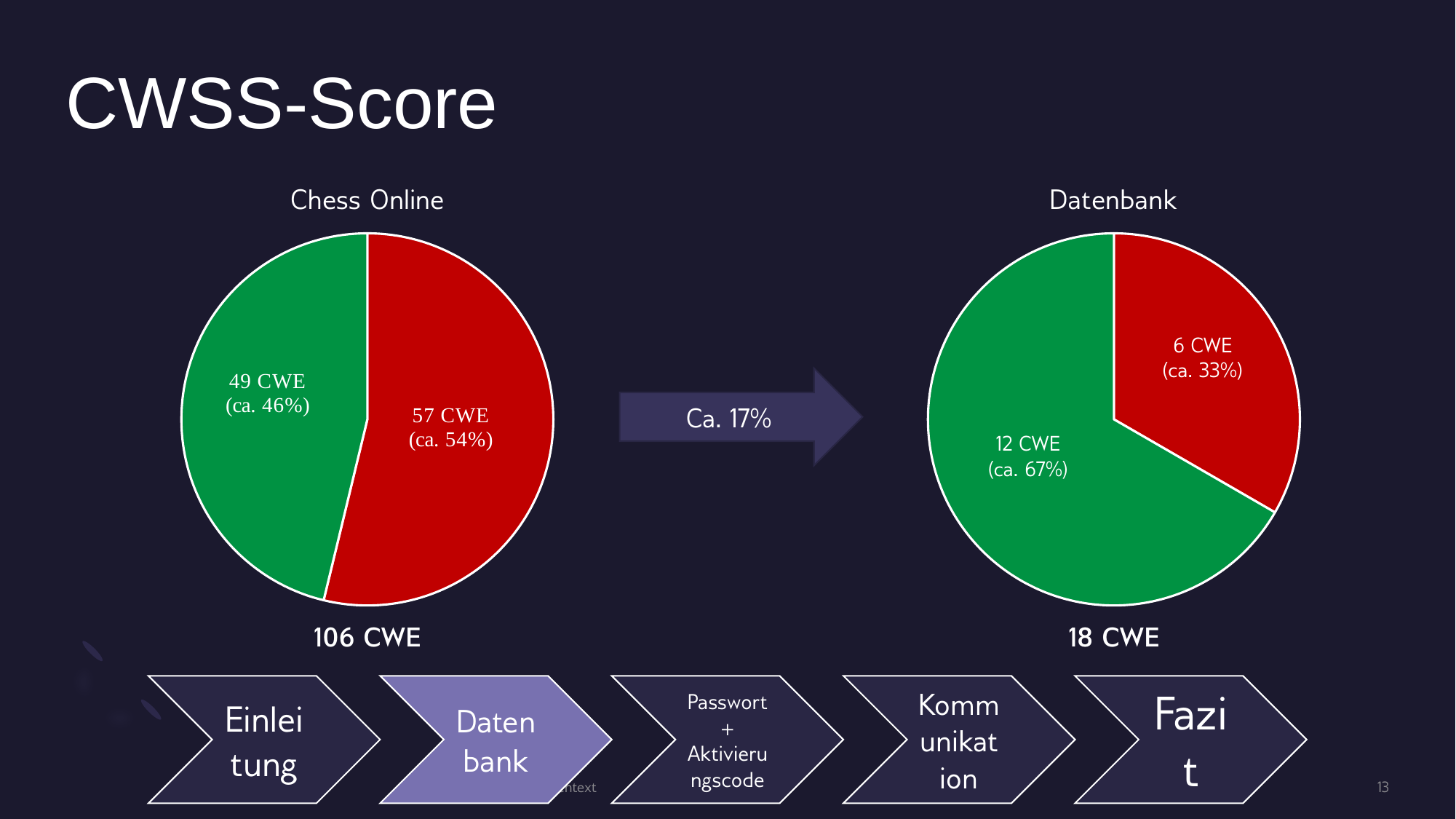

# CWSS-Score

### Chart:

| Category | Chess Online |
|---|---|
| Kein Fix | 57.0 |
| Fix | 49.0 |

### Chart:

| Category | Datenbank |
|---|---|
| Kein Fix | 6.0 |
| Fix | 12.0 |
6 CWE
(ca. 33%)
Ca. 17%
12 CWE
(ca. 67%)
106 CWE
18 CWE
Datenbank
Passwort + Aktivierungscode
Kommunikation
Fazit
Einleitung
Beispiel für einen Fußzeilentext
13